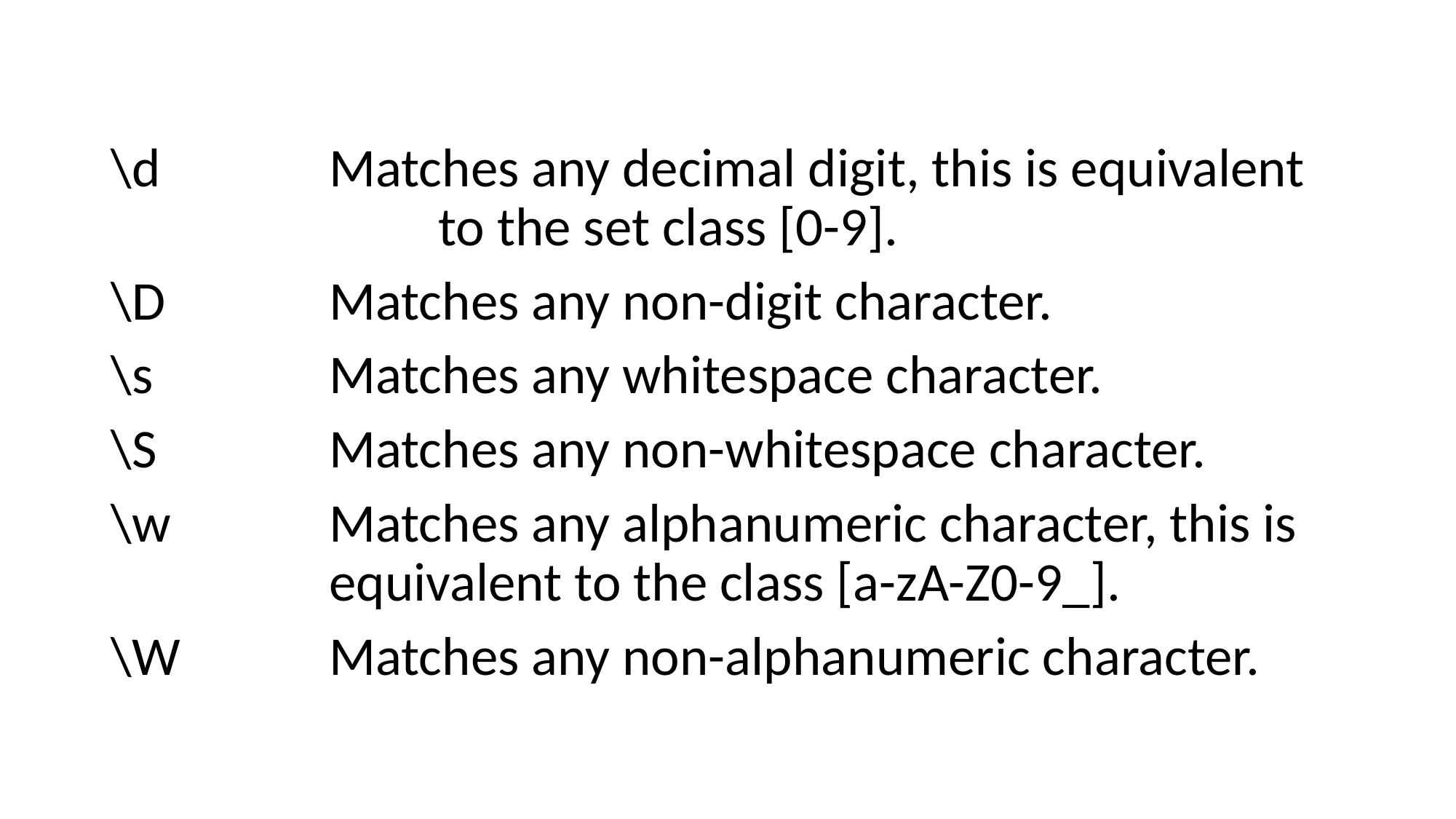

\d		Matches any decimal digit, this is equivalent 			to the set class [0-9].
\D		Matches any non-digit character.
\s		Matches any whitespace character.
\S		Matches any non-whitespace character.
\w		Matches any alphanumeric character, this is 			equivalent to the class [a-zA-Z0-9_].
\W		Matches any non-alphanumeric character.